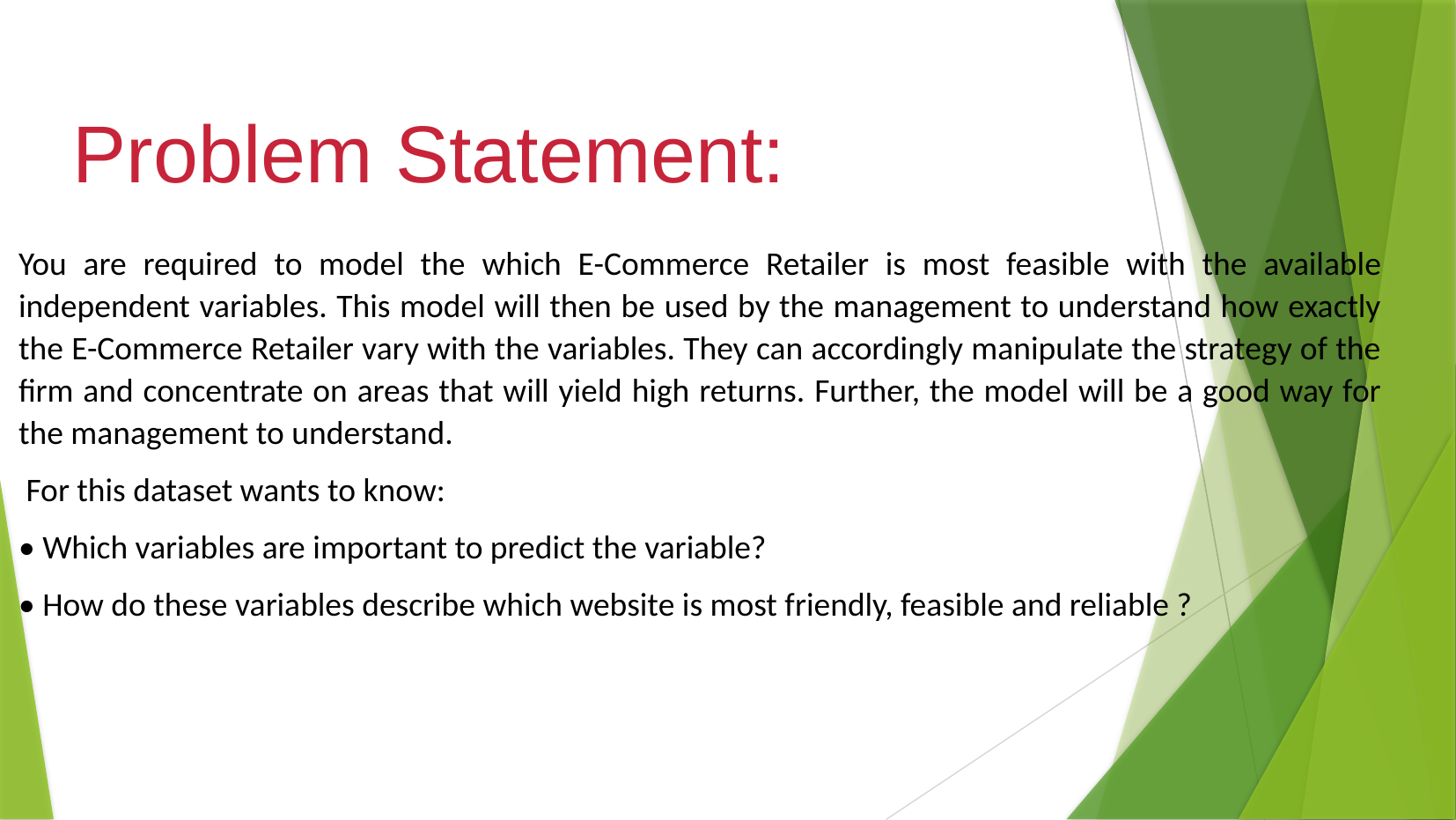

Problem Statement:
You are required to model the which E-Commerce Retailer is most feasible with the available independent variables. This model will then be used by the management to understand how exactly the E-Commerce Retailer vary with the variables. They can accordingly manipulate the strategy of the firm and concentrate on areas that will yield high returns. Further, the model will be a good way for the management to understand.
 For this dataset wants to know:
• Which variables are important to predict the variable?
• How do these variables describe which website is most friendly, feasible and reliable ?